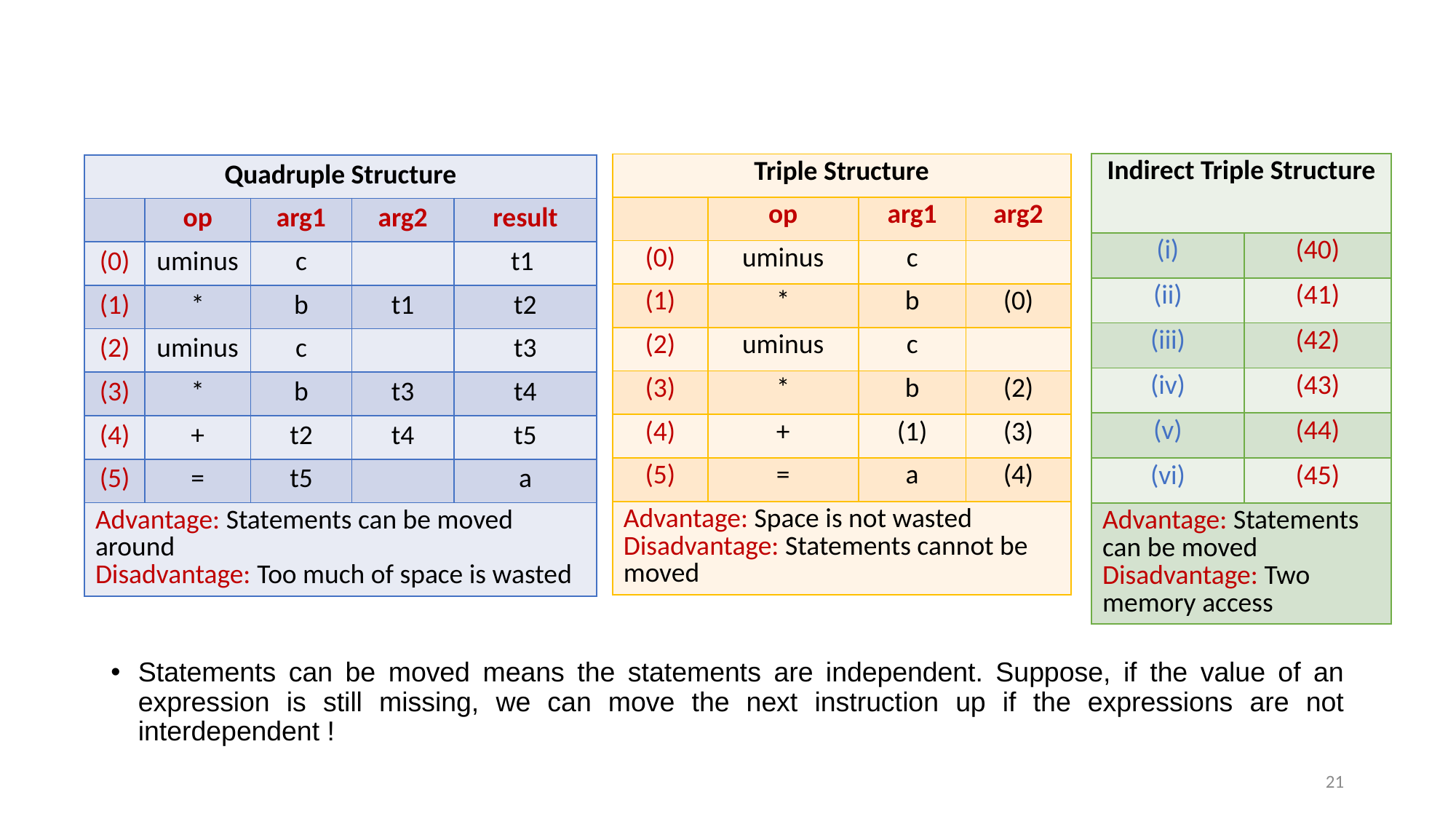

#
| Indirect Triple Structure |  |
| --- | --- |
| (i) | (40) |
| (ii) | (41) |
| (iii) | (42) |
| (iv) | (43) |
| (v) | (44) |
| (vi) | (45) |
| Advantage: Statements can be moved Disadvantage: Two memory access |  |
| Triple Structure |  |  |  |
| --- | --- | --- | --- |
|  | op | arg1 | arg2 |
| (0) | uminus | c |  |
| (1) | \* | b | (0) |
| (2) | uminus | c |  |
| (3) | \* | b | (2) |
| (4) | + | (1) | (3) |
| (5) | = | a | (4) |
| Advantage: Space is not wasted Disadvantage: Statements cannot be moved |  |  |  |
| Quadruple Structure |  |  |  |  |
| --- | --- | --- | --- | --- |
|  | op | arg1 | arg2 | result |
| (0) | uminus | c |  | t1 |
| (1) | \* | b | t1 | t2 |
| (2) | uminus | c |  | t3 |
| (3) | \* | b | t3 | t4 |
| (4) | + | t2 | t4 | t5 |
| (5) | = | t5 |  | a |
| Advantage: Statements can be moved around Disadvantage: Too much of space is wasted |  |  |  |  |
Statements can be moved means the statements are independent. Suppose, if the value of an expression is still missing, we can move the next instruction up if the expressions are not interdependent !
21